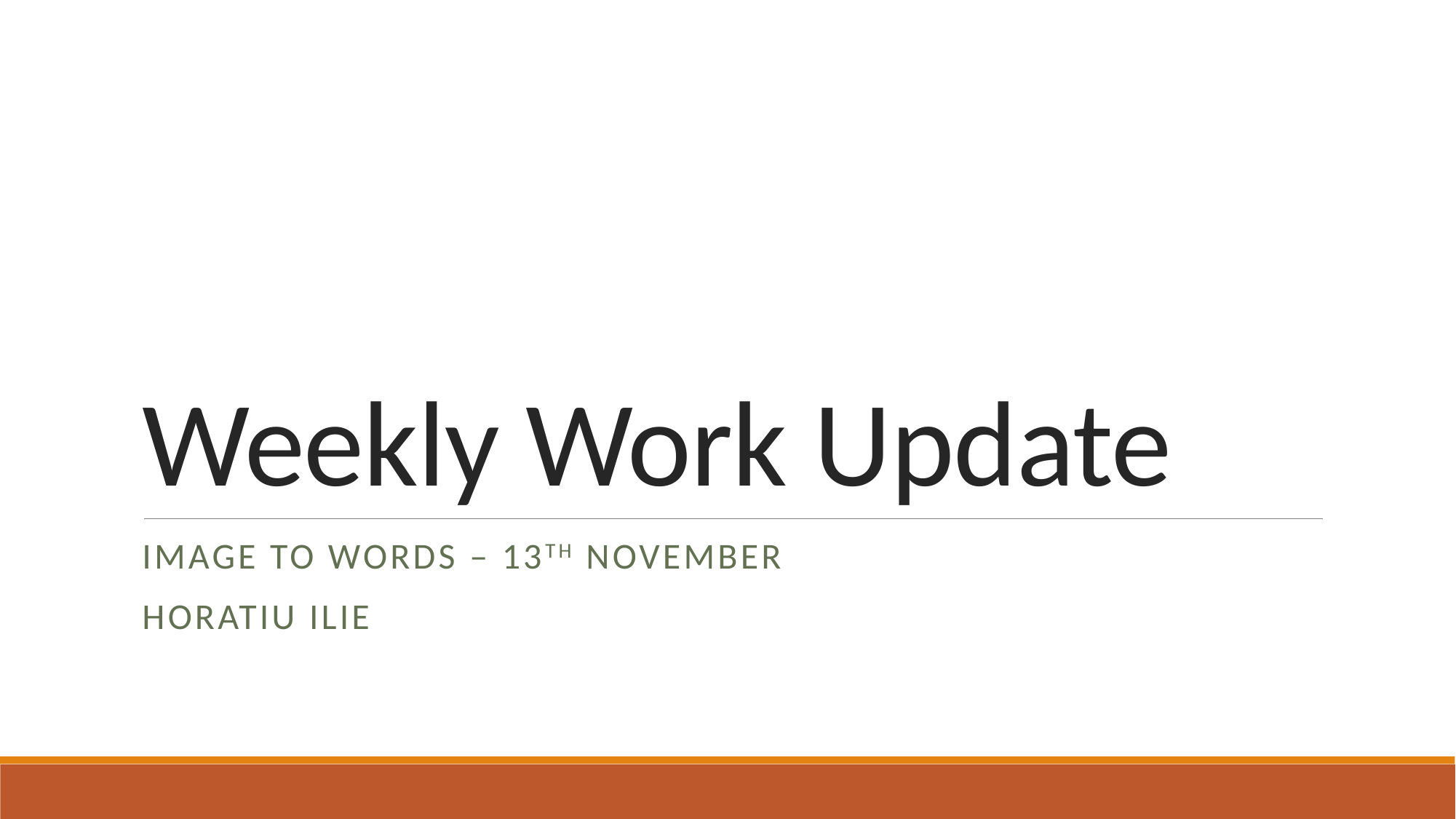

# Weekly Work Update
Image To Words – 13th November
Horatiu Ilie